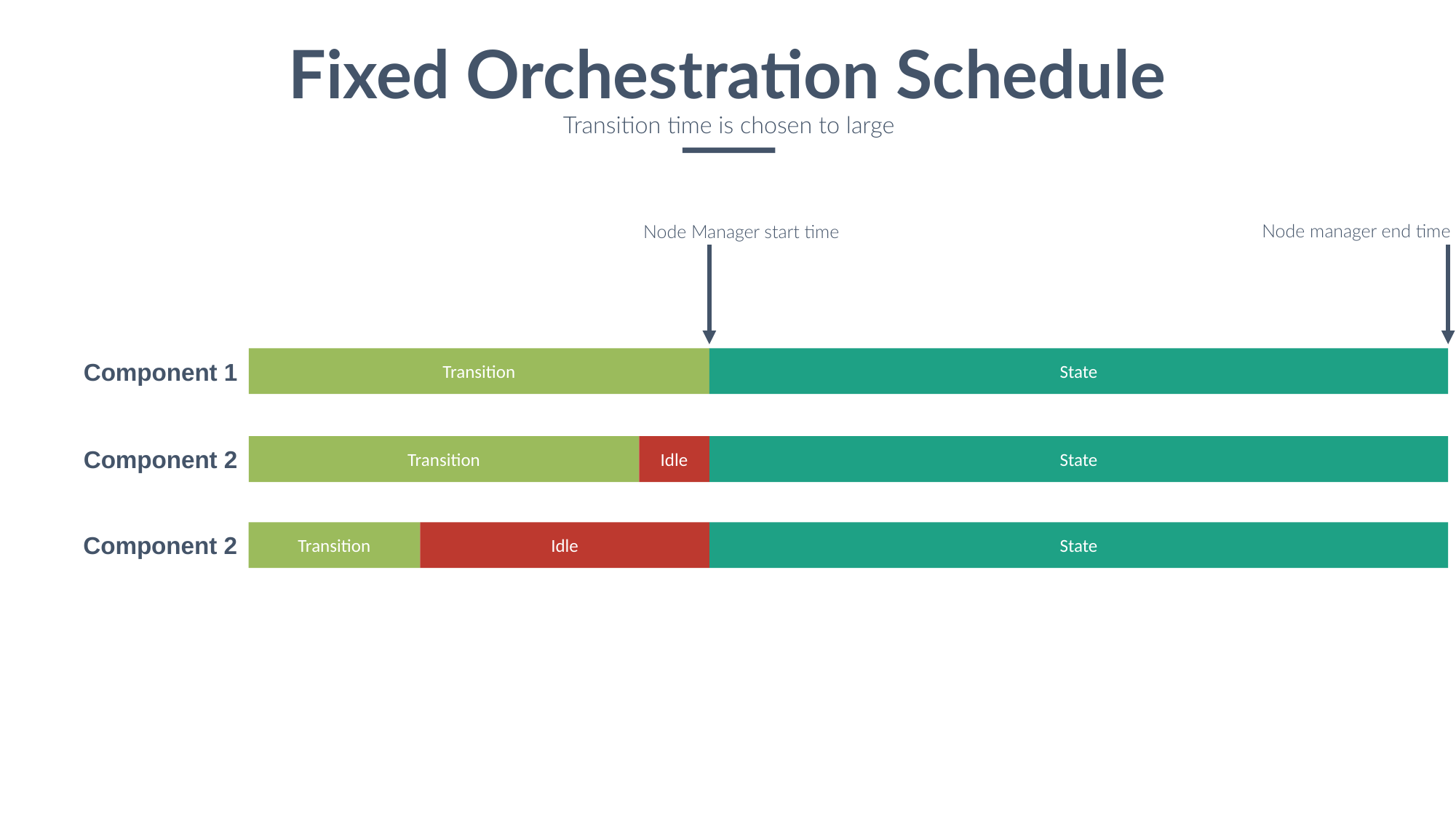

Fixed Orchestration Schedule
Transition time is chosen to large

Node manager end time
Node Manager start time
Transition
State
Component 1
Transition
Idle
State
Component 2
Transition
Idle
State
Component 2